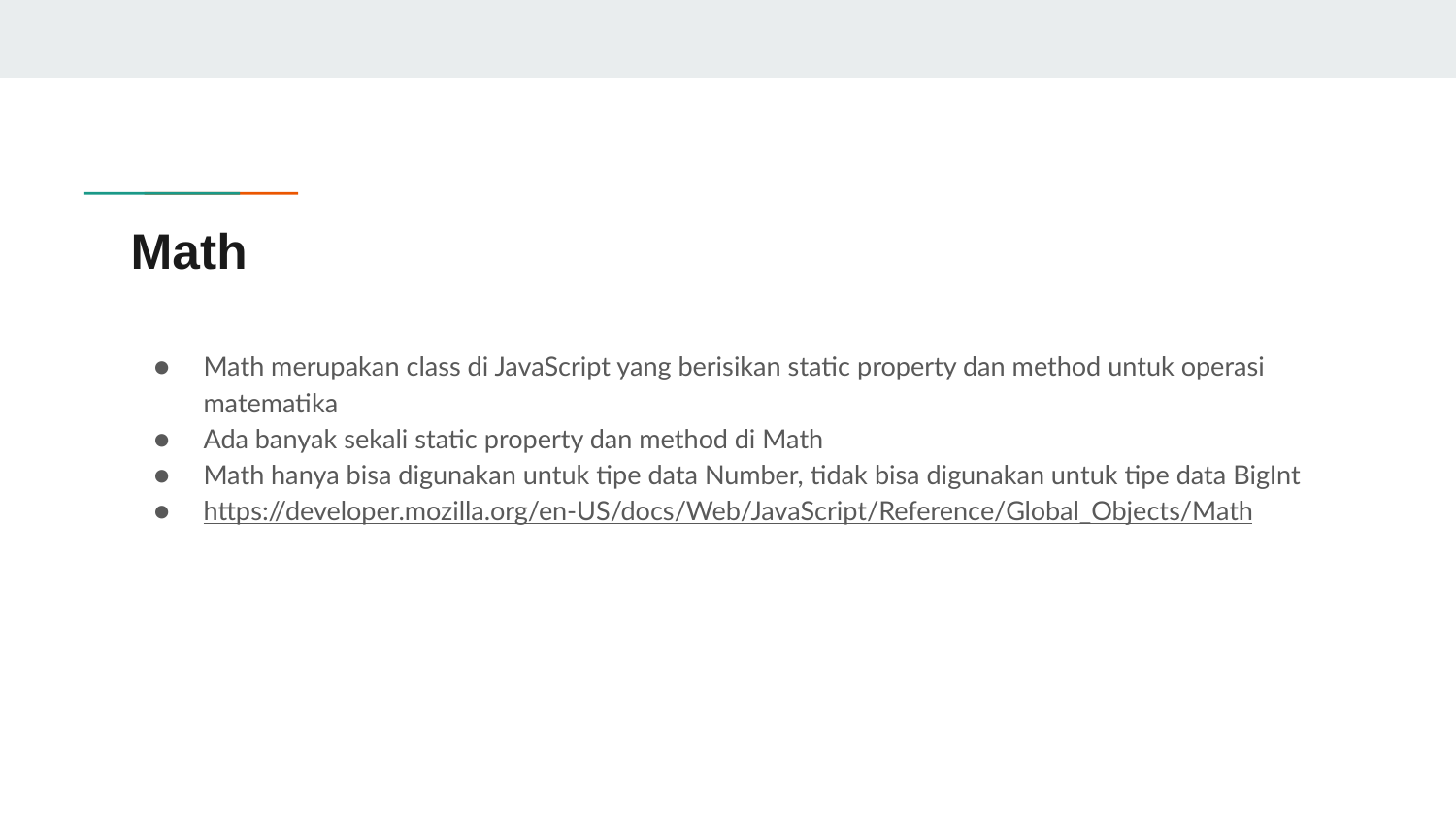

# Math
Math merupakan class di JavaScript yang berisikan static property dan method untuk operasi matematika
Ada banyak sekali static property dan method di Math
Math hanya bisa digunakan untuk tipe data Number, tidak bisa digunakan untuk tipe data BigInt
https://developer.mozilla.org/en-US/docs/Web/JavaScript/Reference/Global_Objects/Math